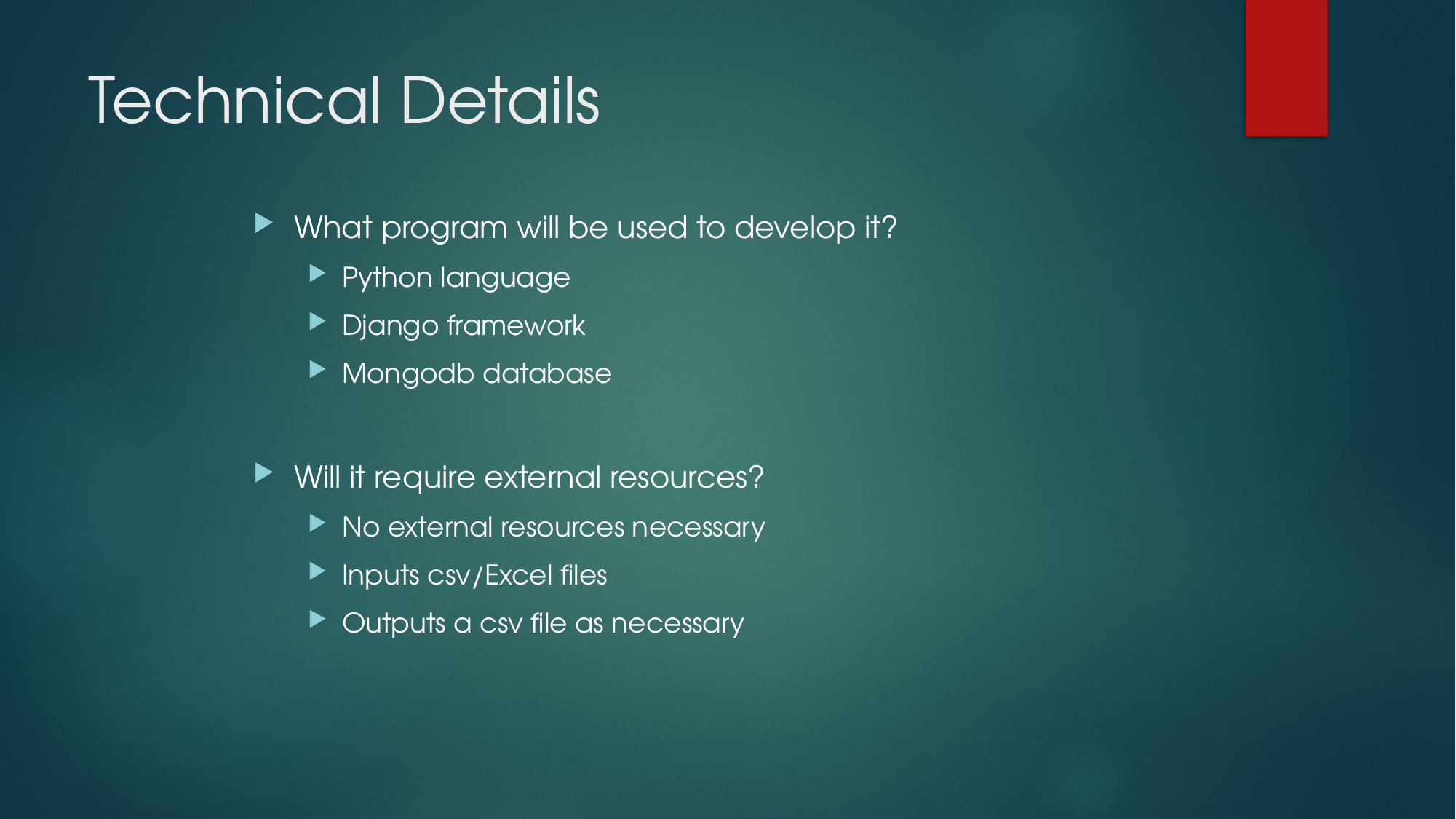

# Technical Details
What program will be used to develop it?
Python language
Django framework
Mongodb database

Will it require external resources?
No external resources necessary
Inputs csv/Excel files
Outputs a csv file as necessary